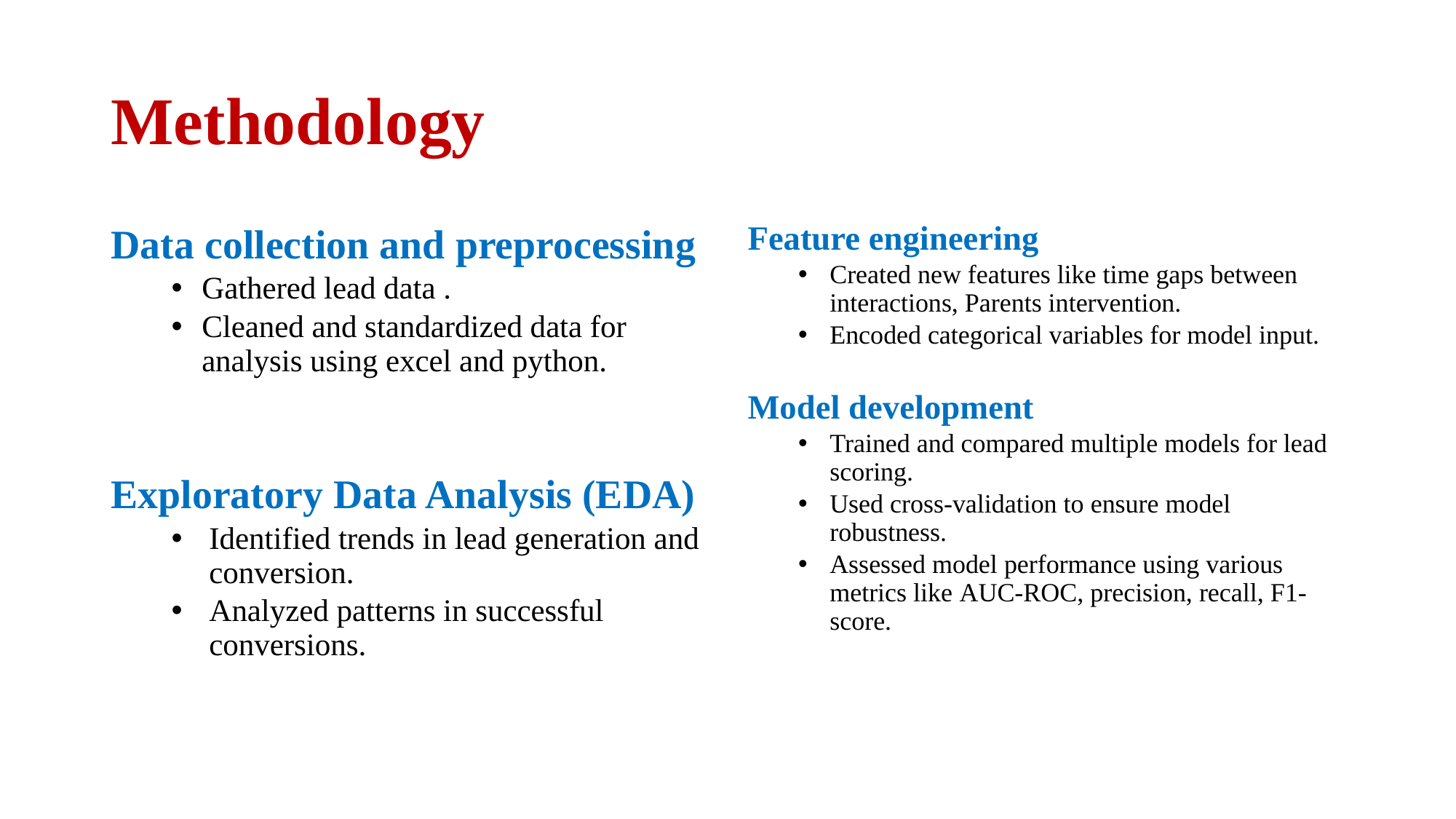

# Methodology

Feature engineering
Created new features like time gaps between interactions, Parents intervention.
Encoded categorical variables for model input.

Model development
Trained and compared multiple models for lead scoring.
Used cross-validation to ensure model robustness.
Assessed model performance using various metrics like AUC-ROC, precision, recall, F1-score.

Data collection and preprocessing
Gathered lead data .
Cleaned and standardized data for analysis using excel and python.

Exploratory Data Analysis (EDA)
Identified trends in lead generation and conversion.
Analyzed patterns in successful conversions.